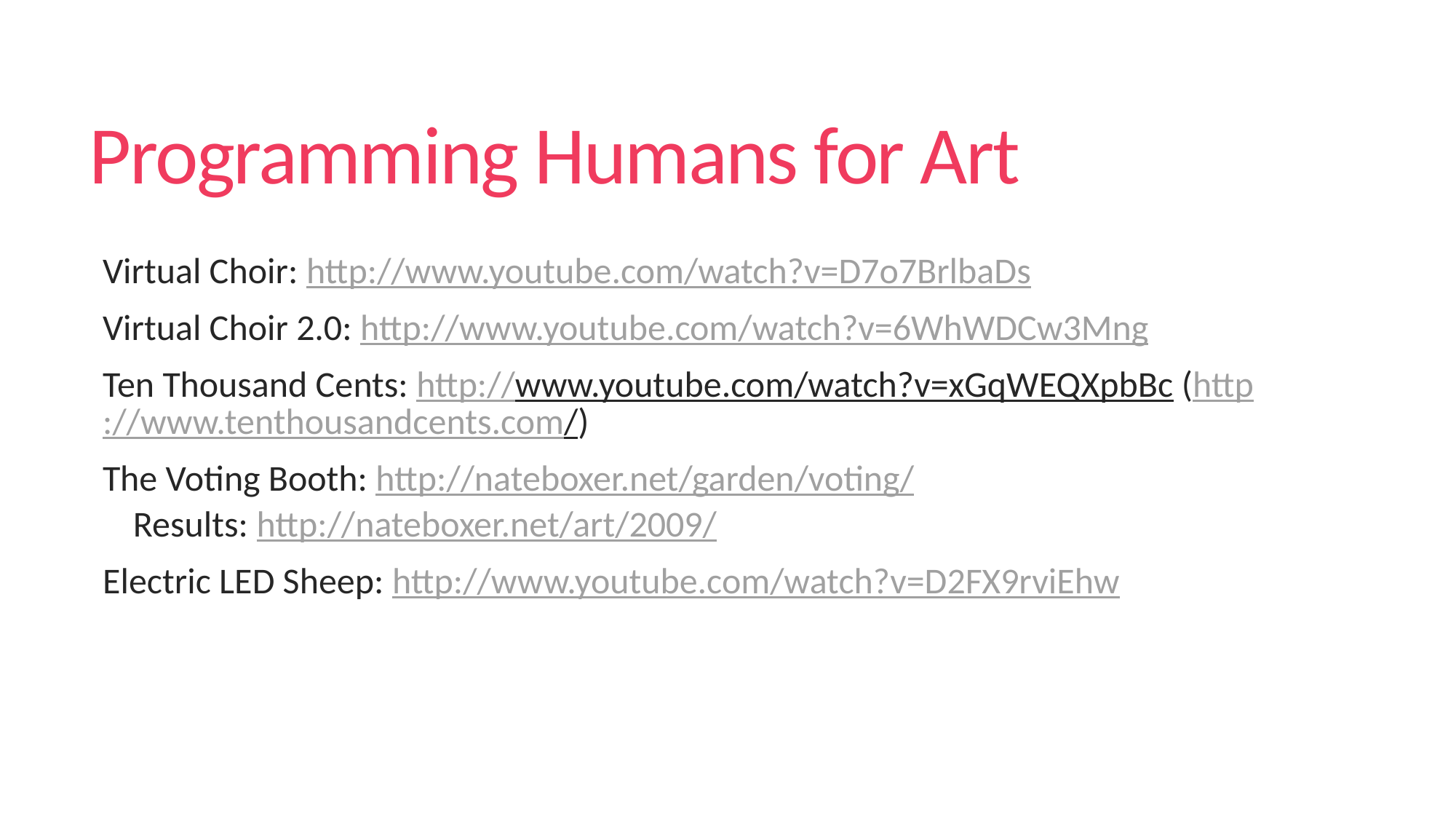

# Programming Humans for Art
Virtual Choir: http://www.youtube.com/watch?v=D7o7BrlbaDs
Virtual Choir 2.0: http://www.youtube.com/watch?v=6WhWDCw3Mng
Ten Thousand Cents: http://www.youtube.com/watch?v=xGqWEQXpbBc (http://www.tenthousandcents.com/)
The Voting Booth: http://nateboxer.net/garden/voting/
Results: http://nateboxer.net/art/2009/
Electric LED Sheep: http://www.youtube.com/watch?v=D2FX9rviEhw